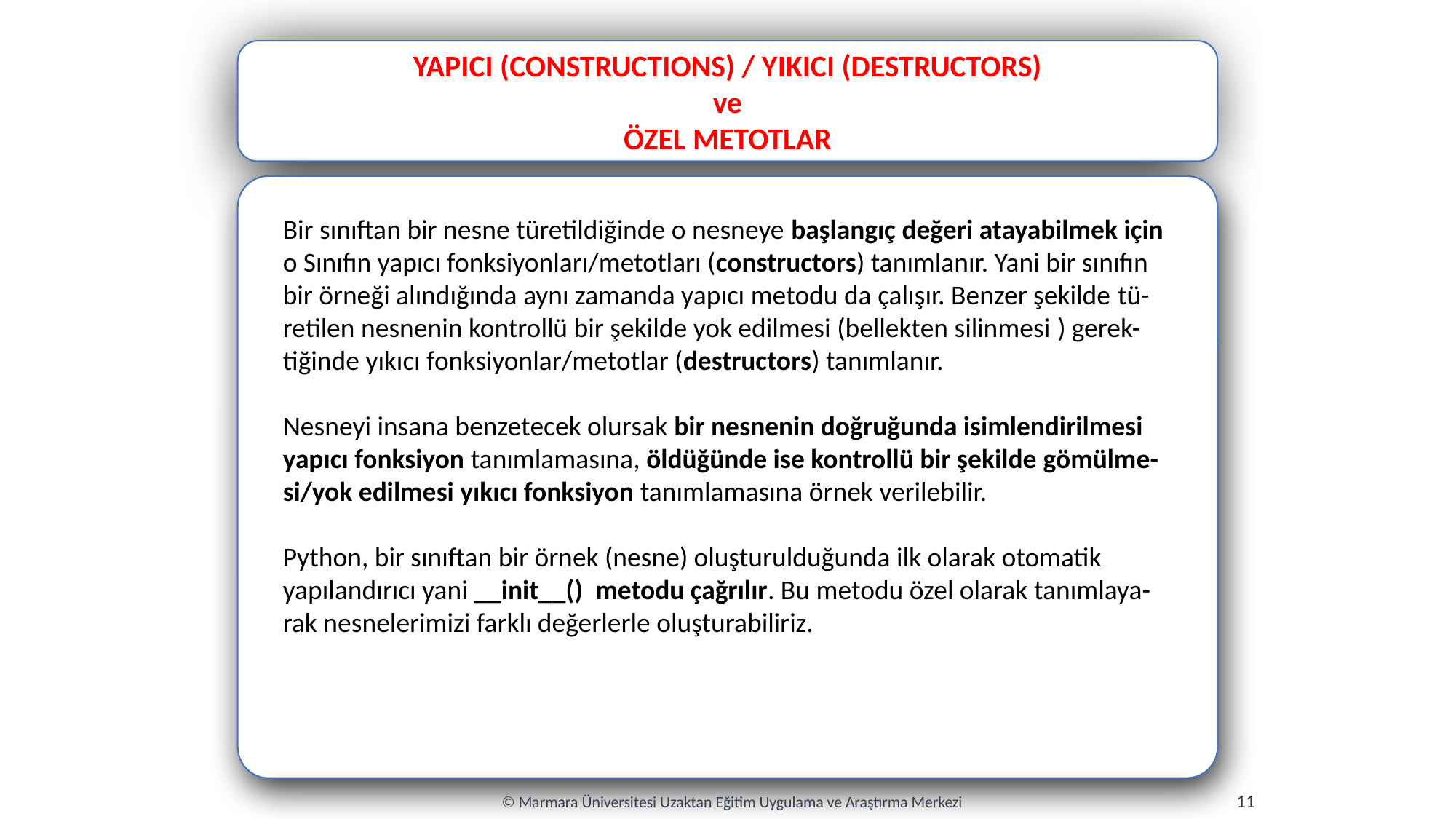

YAPICI (CONSTRUCTIONS) / YIKICI (DESTRUCTORS)
ve
ÖZEL METOTLAR

Bir sınıftan bir nesne türetildiğinde o nesneye başlangıç değeri atayabilmek için o Sınıfın yapıcı fonksiyonları/metotları (constructors) tanımlanır. Yani bir sınıfın bir örneği alındığında aynı zamanda yapıcı metodu da çalışır. Benzer şekilde tü- retilen nesnenin kontrollü bir şekilde yok edilmesi (bellekten silinmesi ) gerek- tiğinde yıkıcı fonksiyonlar/metotlar (destructors) tanımlanır.

Nesneyi insana benzetecek olursak bir nesnenin doğruğunda isimlendirilmesi yapıcı fonksiyon tanımlamasına, öldüğünde ise kontrollü bir şekilde gömülme- si/yok edilmesi yıkıcı fonksiyon tanımlamasına örnek verilebilir.

Python, bir sınıftan bir örnek (nesne) oluşturulduğunda ilk olarak otomatik yapılandırıcı yani __init__()  metodu çağrılır. Bu metodu özel olarak tanımlaya- rak nesnelerimizi farklı değerlerle oluşturabiliriz.
11
© Marmara Üniversitesi Uzaktan Eğitim Uygulama ve Araştırma Merkezi